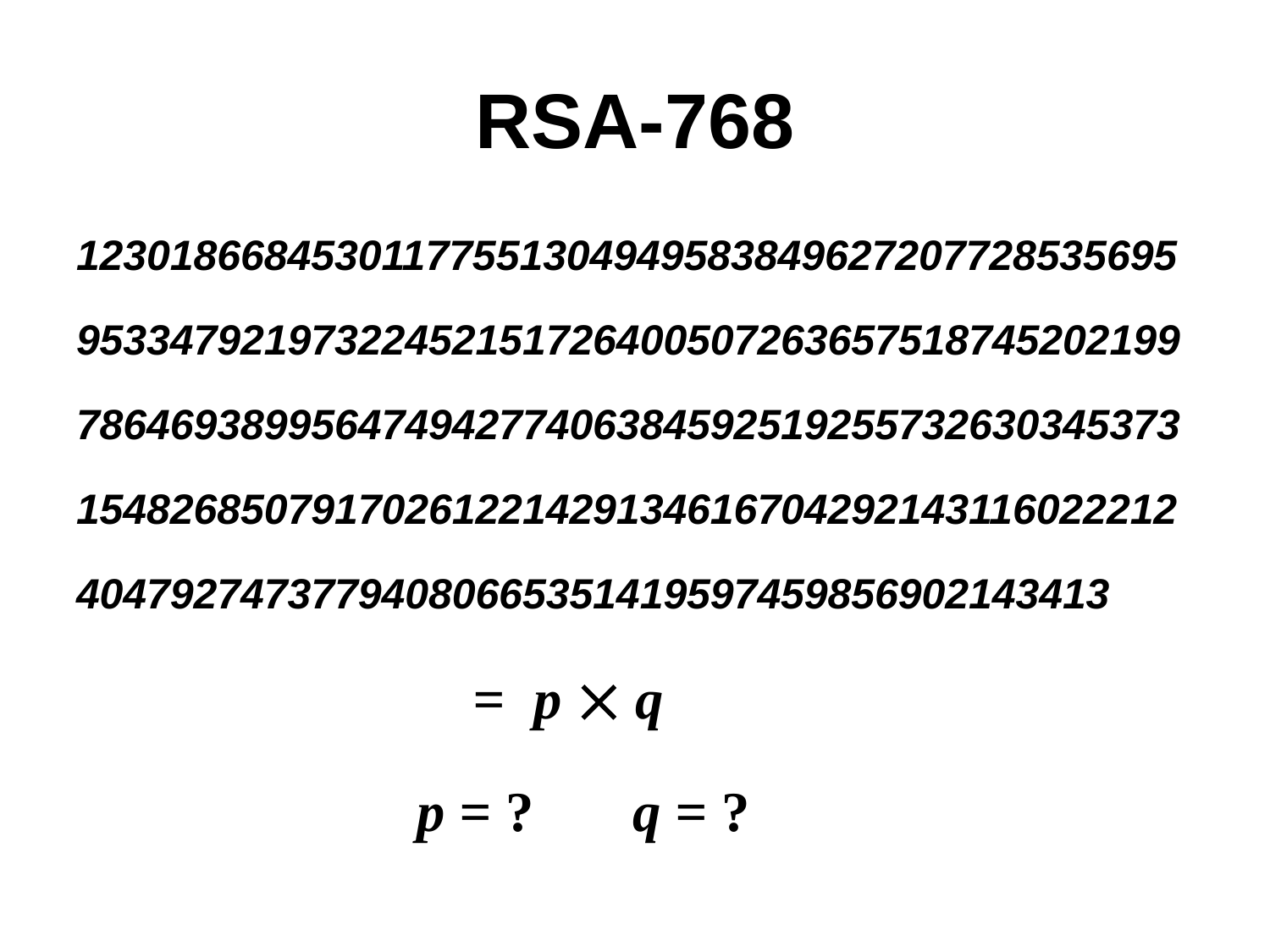

RSA-768
12301866845301177551304949583849627207728535695
95334792197322452151726400507263657518745202199
78646938995647494277406384592519255732630345373
15482685079170261221429134616704292143116022212
40479274737794080665351419597459856902143413
                            =  p × q
                        p = ?       q = ?